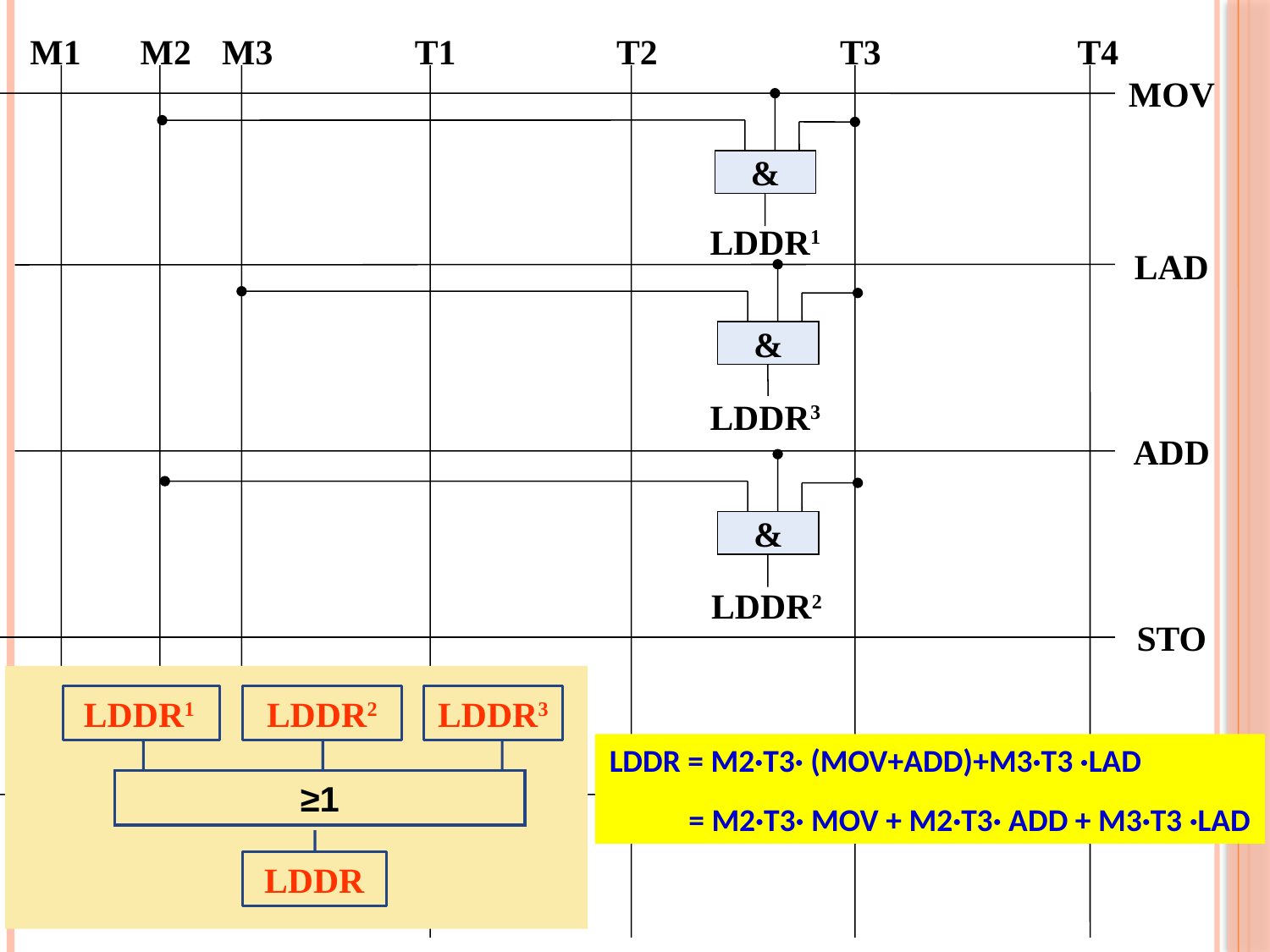

M1
M2
M3
T1
T2
T3
T4

MOV

&

LDDR1
LAD

&

LDDR3
ADD

&

LDDR2
STO

LDDR2
LDDR3
LDDR1
  LDDR = M2·T3· (MOV+ADD)+M3·T3 ·LAD
             = M2·T3· MOV + M2·T3· ADD + M3·T3 ·LAD

≥1
JMP

LDDR